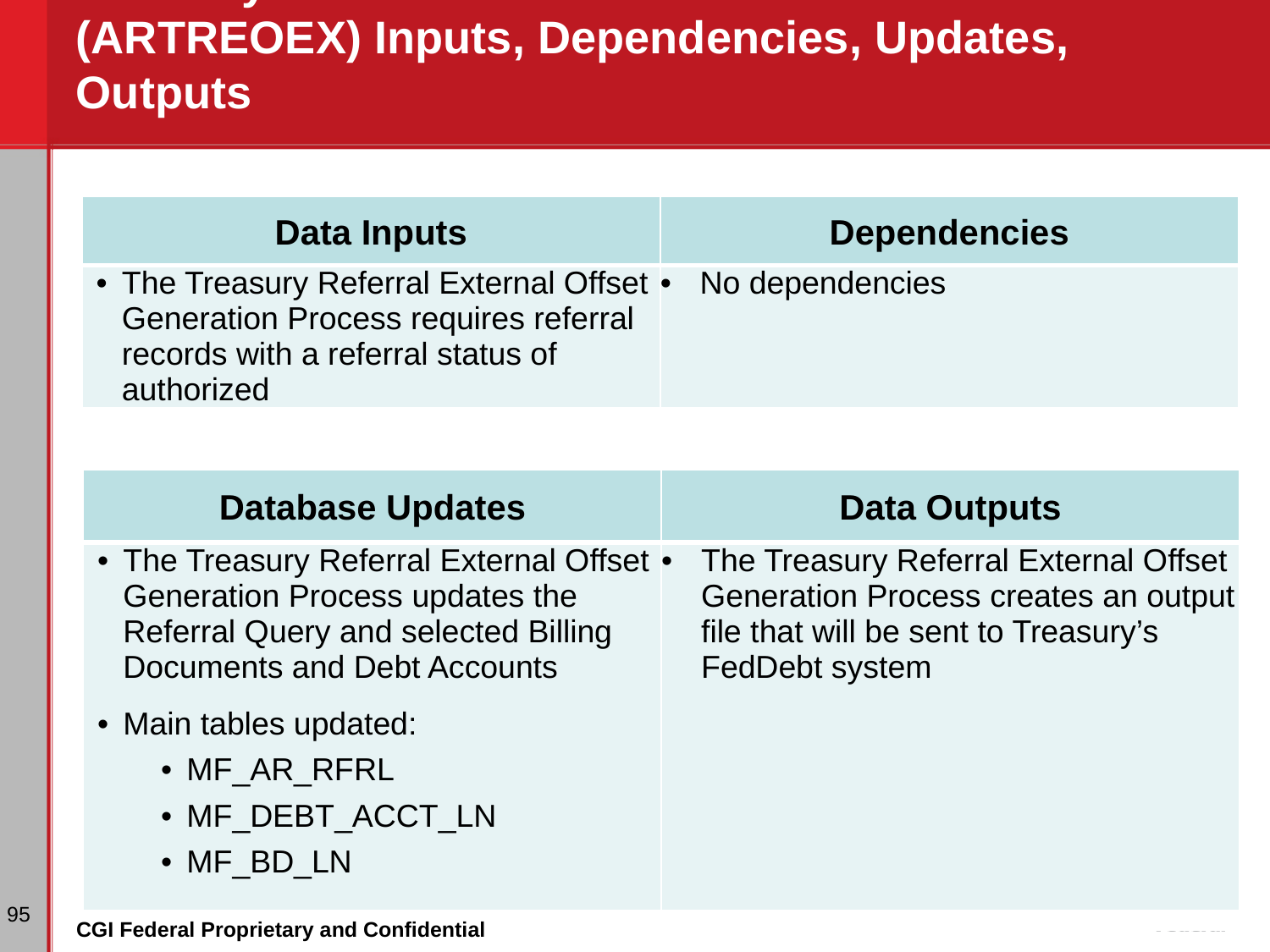

# Treasury Referral External Offset Generation (ARTREOEX) Inputs, Dependencies, Updates, Outputs
| Data Inputs | Dependencies |
| --- | --- |
| The Treasury Referral External Offset Generation Process requires referral records with a referral status of authorized | No dependencies |
| Database Updates | Data Outputs |
| --- | --- |
| The Treasury Referral External Offset Generation Process updates the Referral Query and selected Billing Documents and Debt Accounts Main tables updated: MF\_AR\_RFRL MF\_DEBT\_ACCT\_LN MF\_BD\_LN | The Treasury Referral External Offset Generation Process creates an output file that will be sent to Treasury’s FedDebt system |

95
CGI Federal Proprietary and Confidential